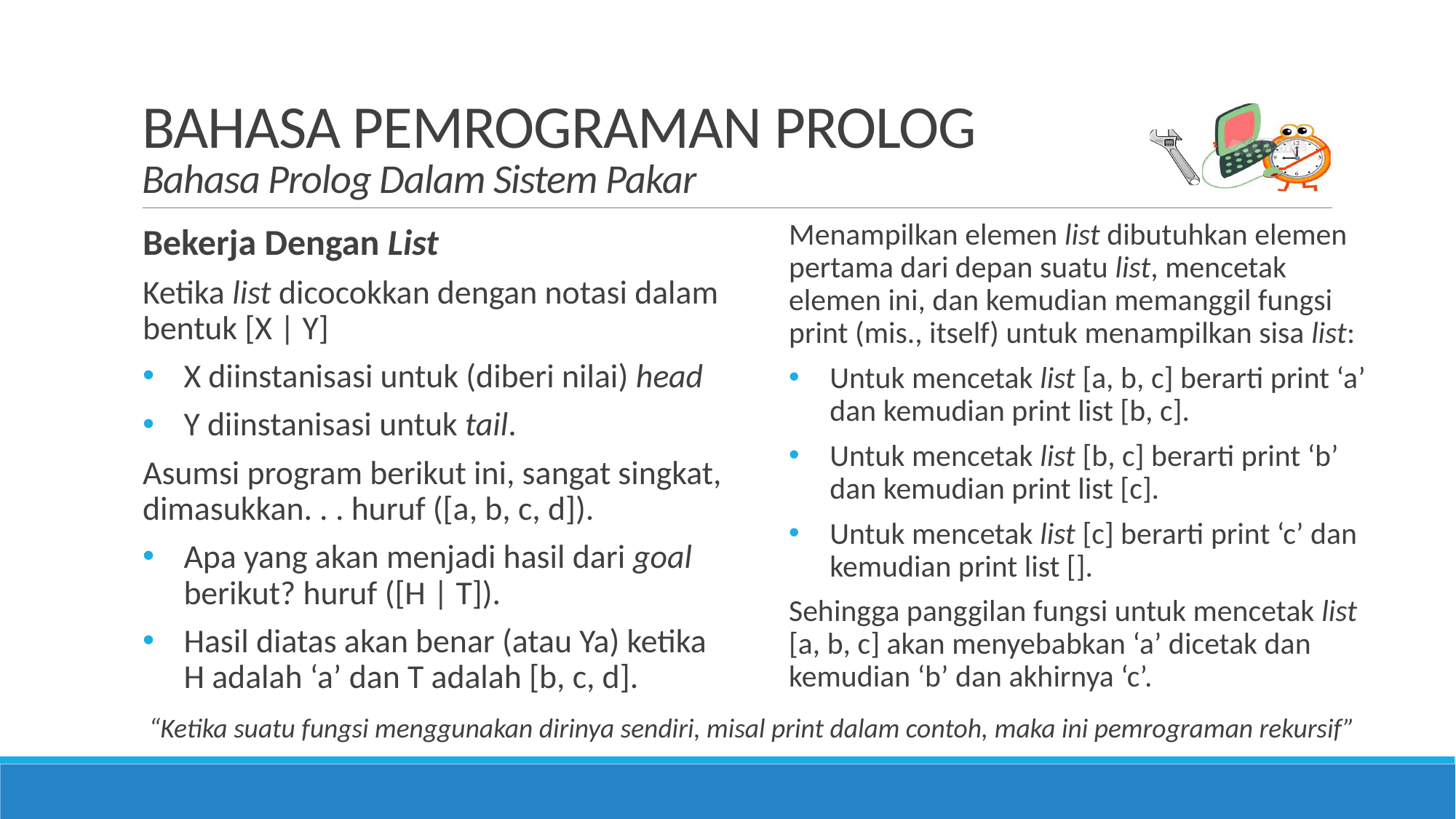

# BAHASA PEMROGRAMAN PROLOG Bahasa Prolog Dalam Sistem Pakar

Menampilkan elemen list dibutuhkan elemen pertama dari depan suatu list, mencetak elemen ini, dan kemudian memanggil fungsi print (mis., itself) untuk menampilkan sisa list:
Untuk mencetak list [a, b, c] berarti print ‘a’ dan kemudian print list [b, c].
Untuk mencetak list [b, c] berarti print ‘b’ dan kemudian print list [c].
Untuk mencetak list [c] berarti print ‘c’ dan kemudian print list [].
Sehingga panggilan fungsi untuk mencetak list [a, b, c] akan menyebabkan ‘a’ dicetak dan kemudian ‘b’ dan akhirnya ‘c’.
Bekerja Dengan List
Ketika list dicocokkan dengan notasi dalam bentuk [X | Y]
X diinstanisasi untuk (diberi nilai) head
Y diinstanisasi untuk tail.
Asumsi program berikut ini, sangat singkat, dimasukkan. . . huruf ([a, b, c, d]).
Apa yang akan menjadi hasil dari goal berikut? huruf ([H | T]).
Hasil diatas akan benar (atau Ya) ketika H adalah ‘a’ dan T adalah [b, c, d].
“Ketika suatu fungsi menggunakan dirinya sendiri, misal print dalam contoh, maka ini pemrograman rekursif”